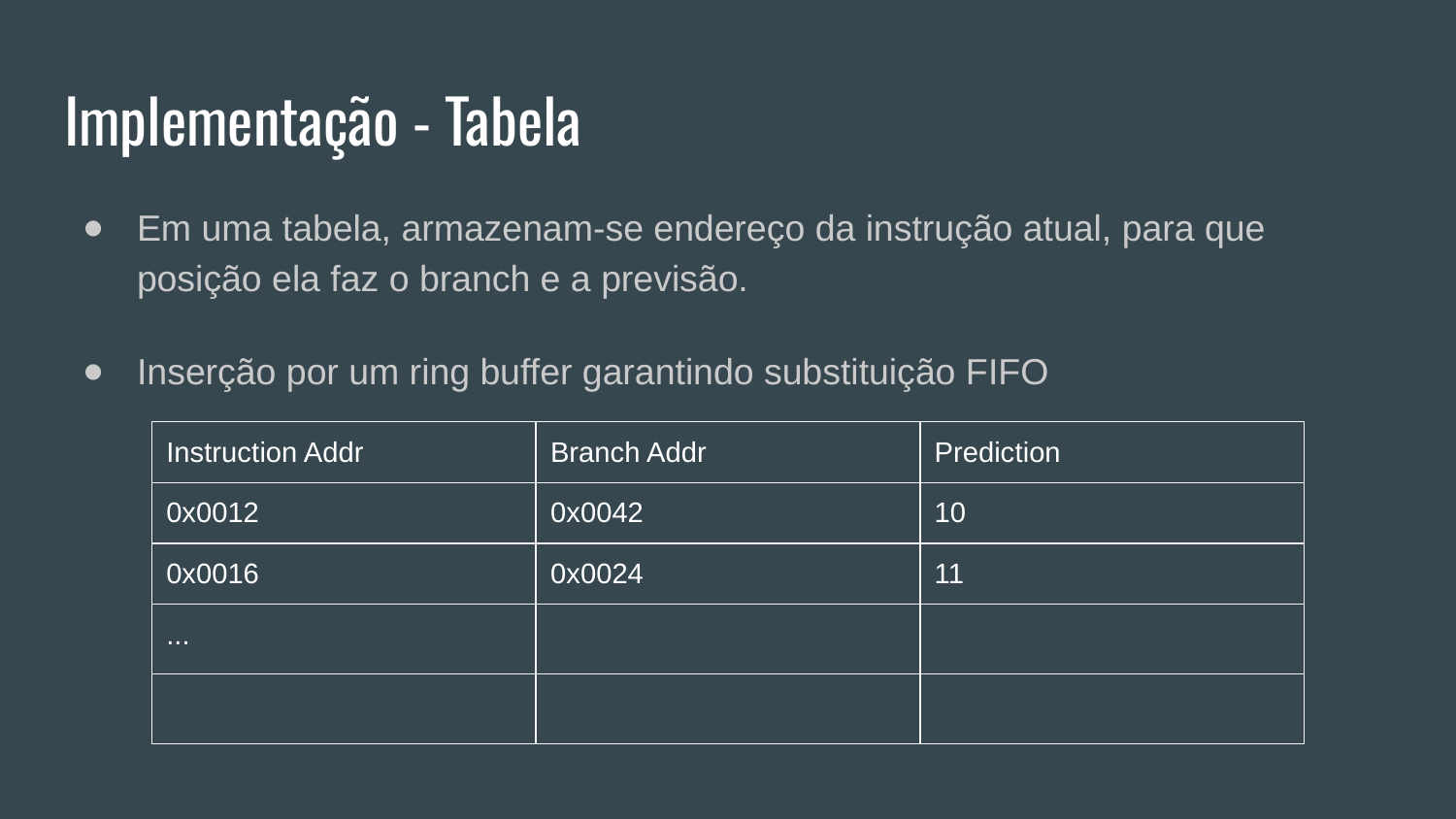

# Implementação - Tabela
Em uma tabela, armazenam-se endereço da instrução atual, para que posição ela faz o branch e a previsão.
Inserção por um ring buffer garantindo substituição FIFO

| Instruction Addr | Branch Addr | Prediction |
| --- | --- | --- |
| 0x0012 | 0x0042 | 10 |
| 0x0016 | 0x0024 | 11 |
| ... |  |  |
|  |  |  |